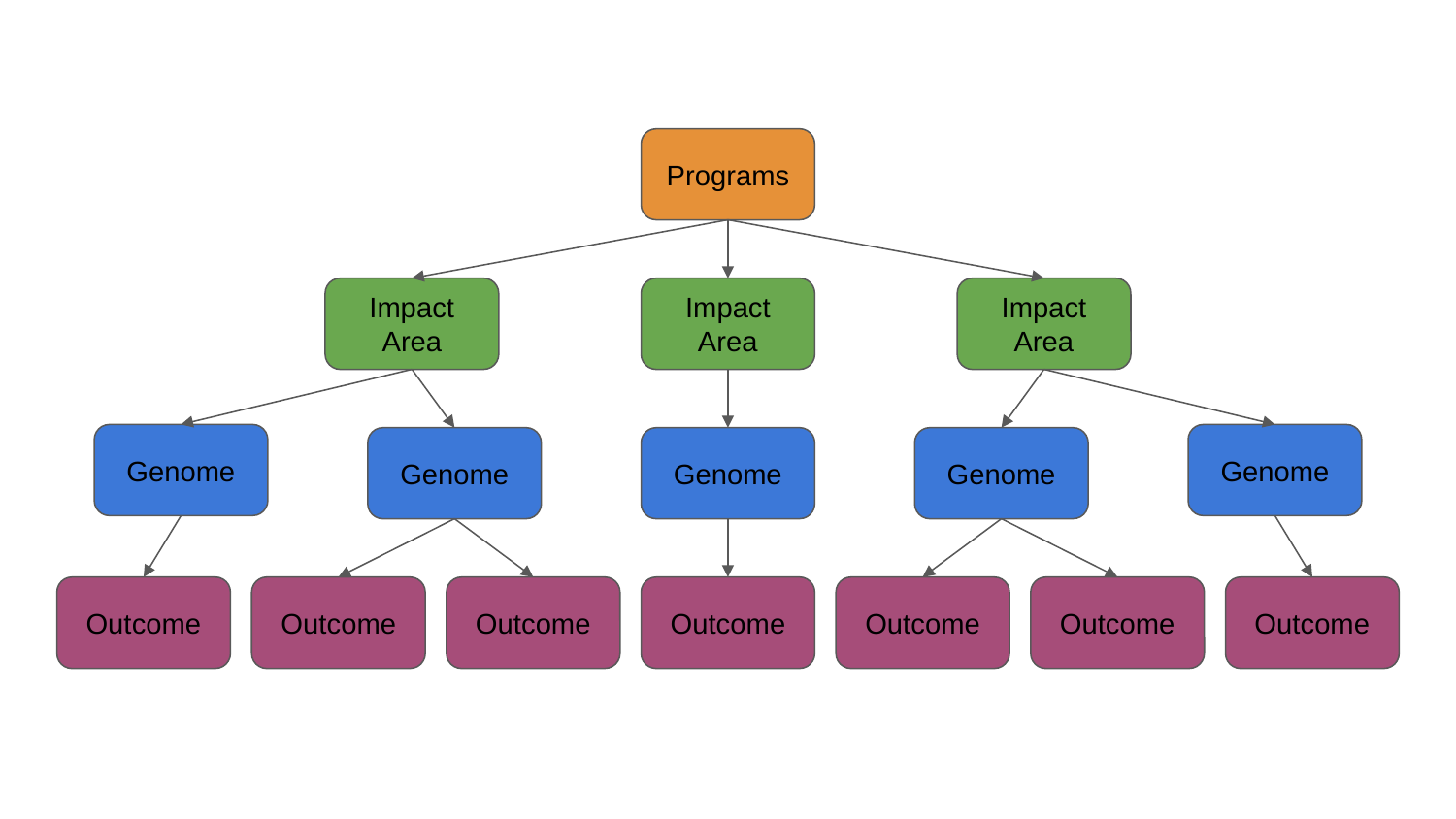

Programs
Impact Area
Impact Area
Impact Area
Genome
Genome
Genome
Genome
Genome
Outcome
Outcome
Outcome
Outcome
Outcome
Outcome
Outcome